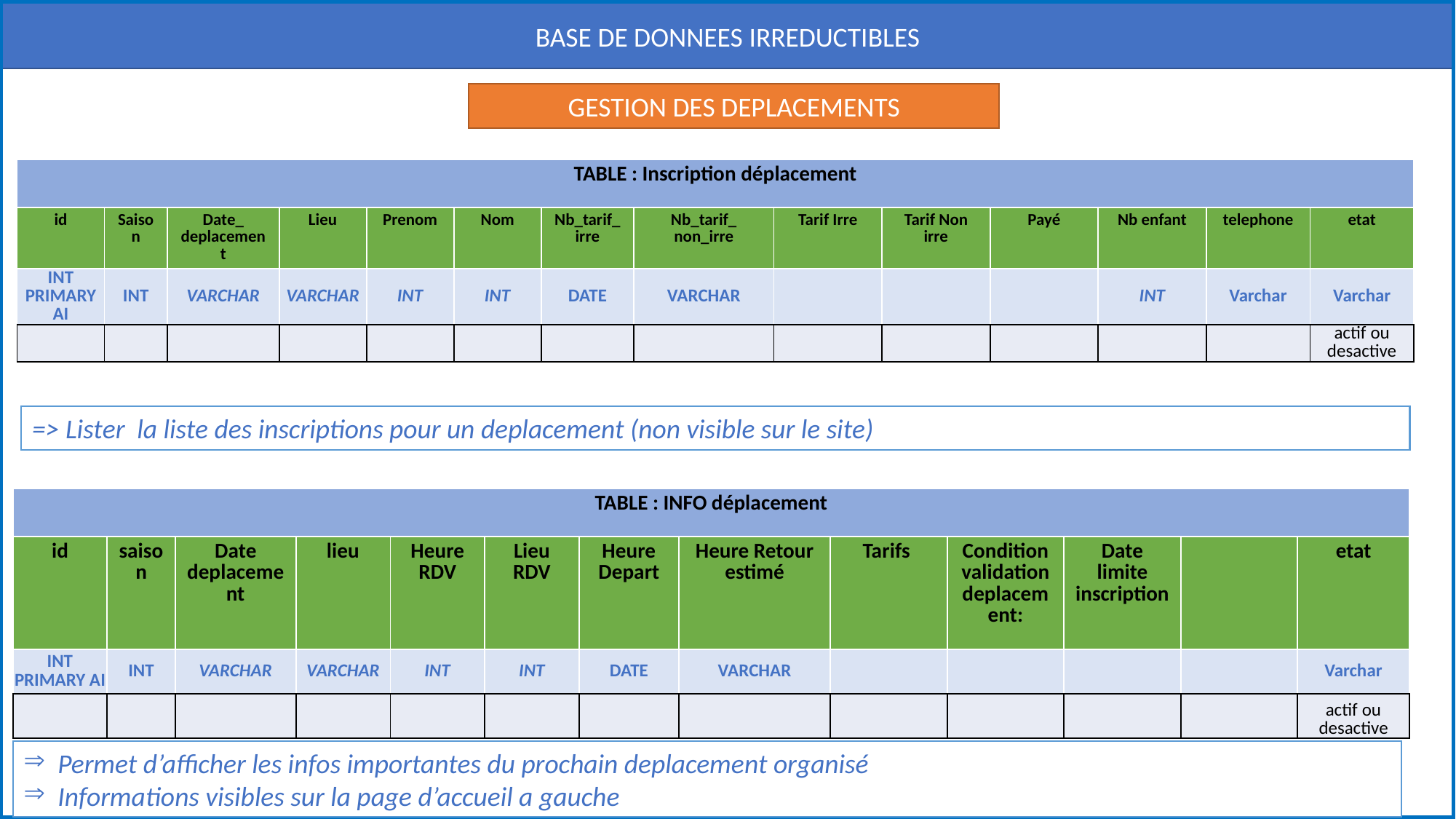

BASE DE DONNEES IRREDUCTIBLES
GESTION DES DEPLACEMENTS
| TABLE : Inscription déplacement |  |  |  |  |  |  |  |  |  |  |  |  |  |
| --- | --- | --- | --- | --- | --- | --- | --- | --- | --- | --- | --- | --- | --- |
| id | Saison | Date\_ deplacement | Lieu | Prenom | Nom | Nb\_tarif\_ irre | Nb\_tarif\_ non\_irre | Tarif Irre | Tarif Non irre | Payé | Nb enfant | telephone | etat |
| INT PRIMARY AI | INT | VARCHAR | VARCHAR | INT | INT | DATE | VARCHAR |  |  |  | INT | Varchar | Varchar |
|  |  |  |  |  |  |  |  |  |  |  |  |  | actif ou desactive |
=> Lister  la liste des inscriptions pour un deplacement (non visible sur le site)
| TABLE : INFO déplacement |  |  |  |  |  |  |  |  |  |  |  |  |
| --- | --- | --- | --- | --- | --- | --- | --- | --- | --- | --- | --- | --- |
| id | saison | Date deplacement | lieu | Heure RDV | Lieu RDV | Heure Depart | Heure Retour estimé | Tarifs | Condition validation deplacement: | Date limite inscription |  | etat |
| INT PRIMARY AI | INT | VARCHAR | VARCHAR | INT | INT | DATE | VARCHAR |  |  |  |  | Varchar |
|  |  |  |  |  |  |  |  |  |  |  |  | actif ou desactive |
Permet d’afficher les infos importantes du prochain deplacement organisé
Informations visibles sur la page d’accueil a gauche